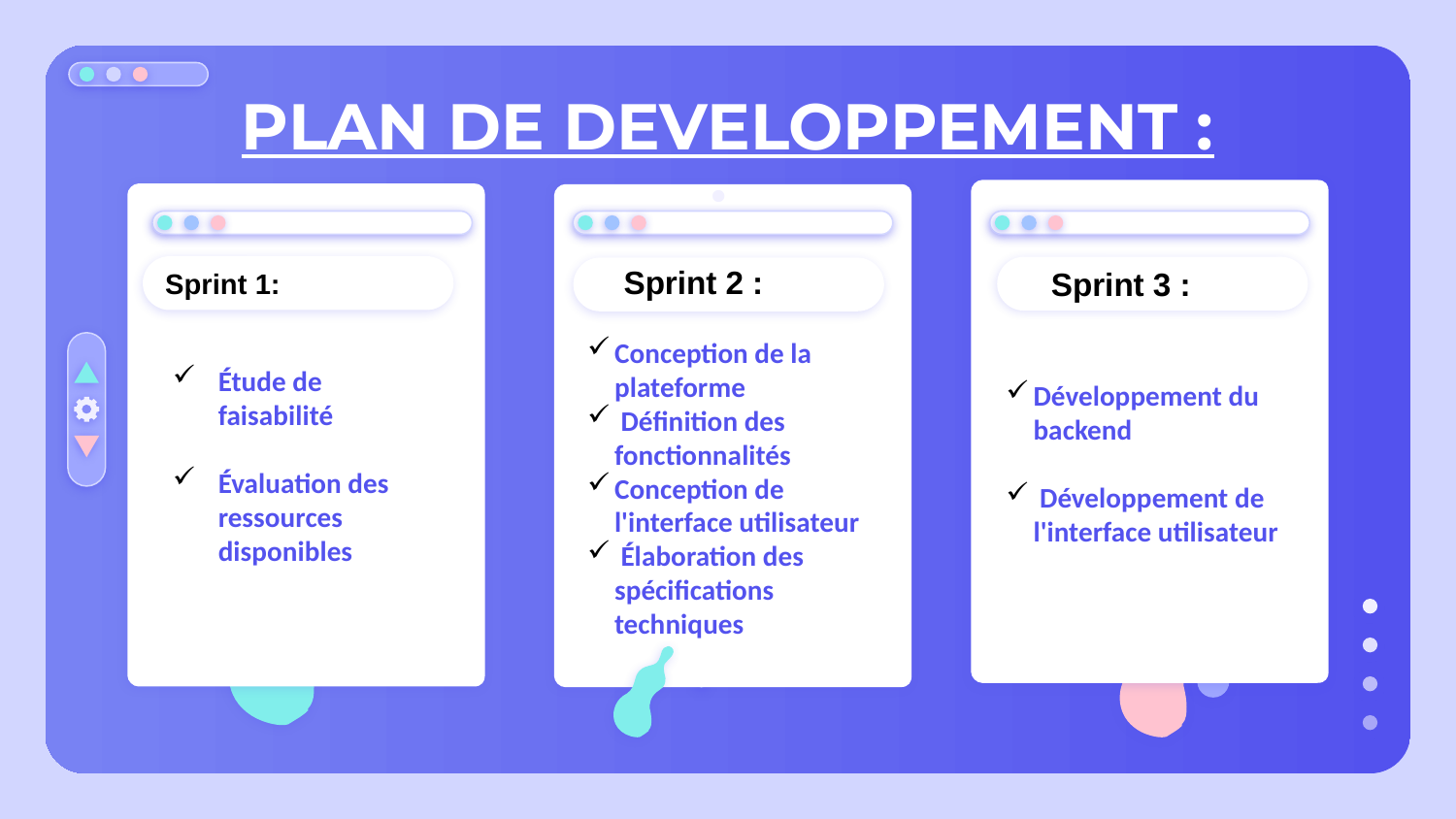

# PLAN DE DEVELOPPEMENT : :

Sprint 1:

Sprint 2 :
Sprint 3 :
Conception de la plateforme
 Définition des fonctionnalités
Conception de l'interface utilisateur
 Élaboration des spécifications techniques

Étude de faisabilité

Évaluation des ressources disponibles

Développement du backend

 Développement de l'interface utilisateur